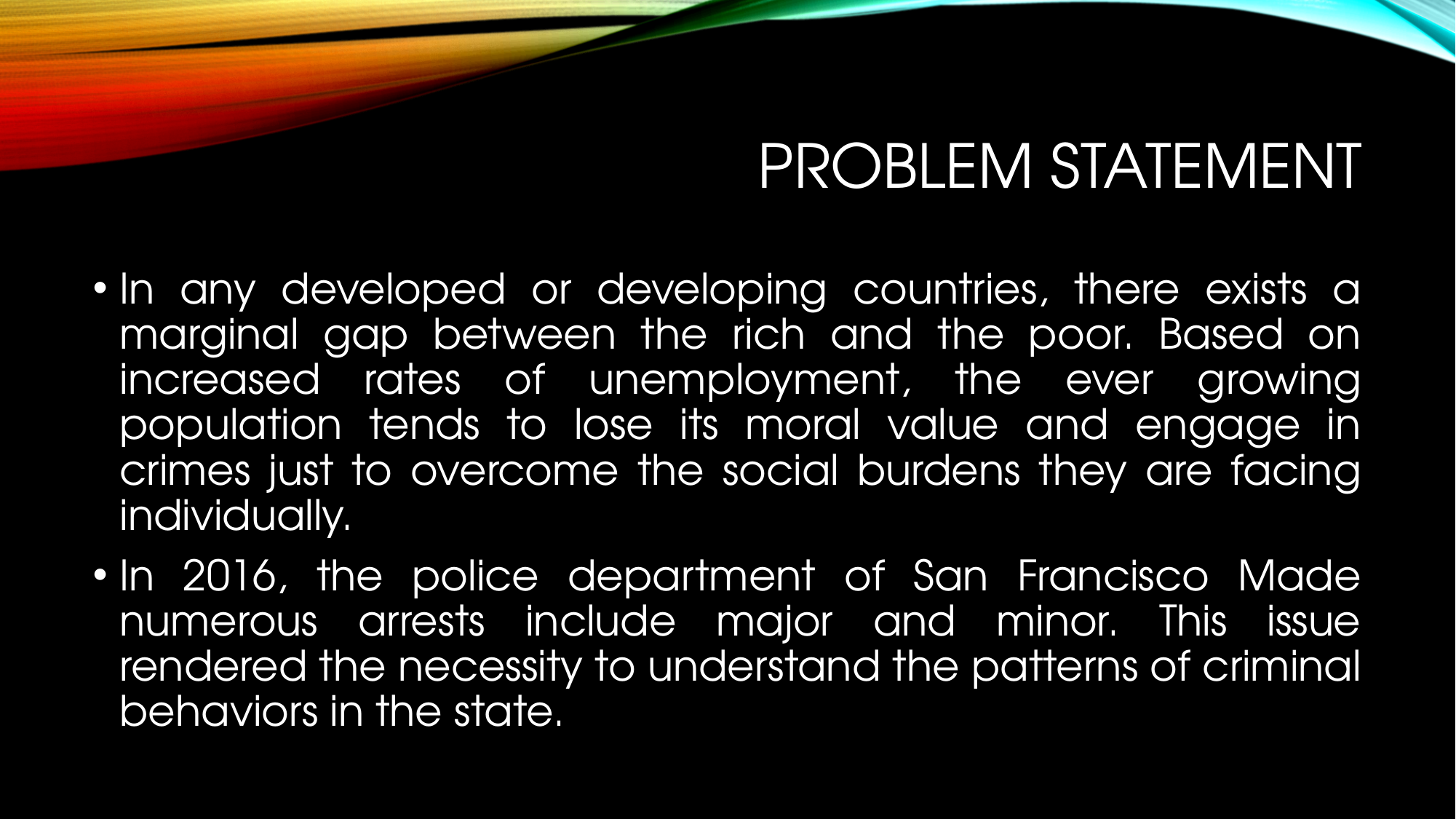

# Problem statement
In any developed or developing countries, there exists a marginal gap between the rich and the poor. Based on increased rates of unemployment, the ever growing population tends to lose its moral value and engage in crimes just to overcome the social burdens they are facing individually.
In 2016, the police department of San Francisco Made numerous arrests include major and minor. This issue rendered the necessity to understand the patterns of criminal behaviors in the state.